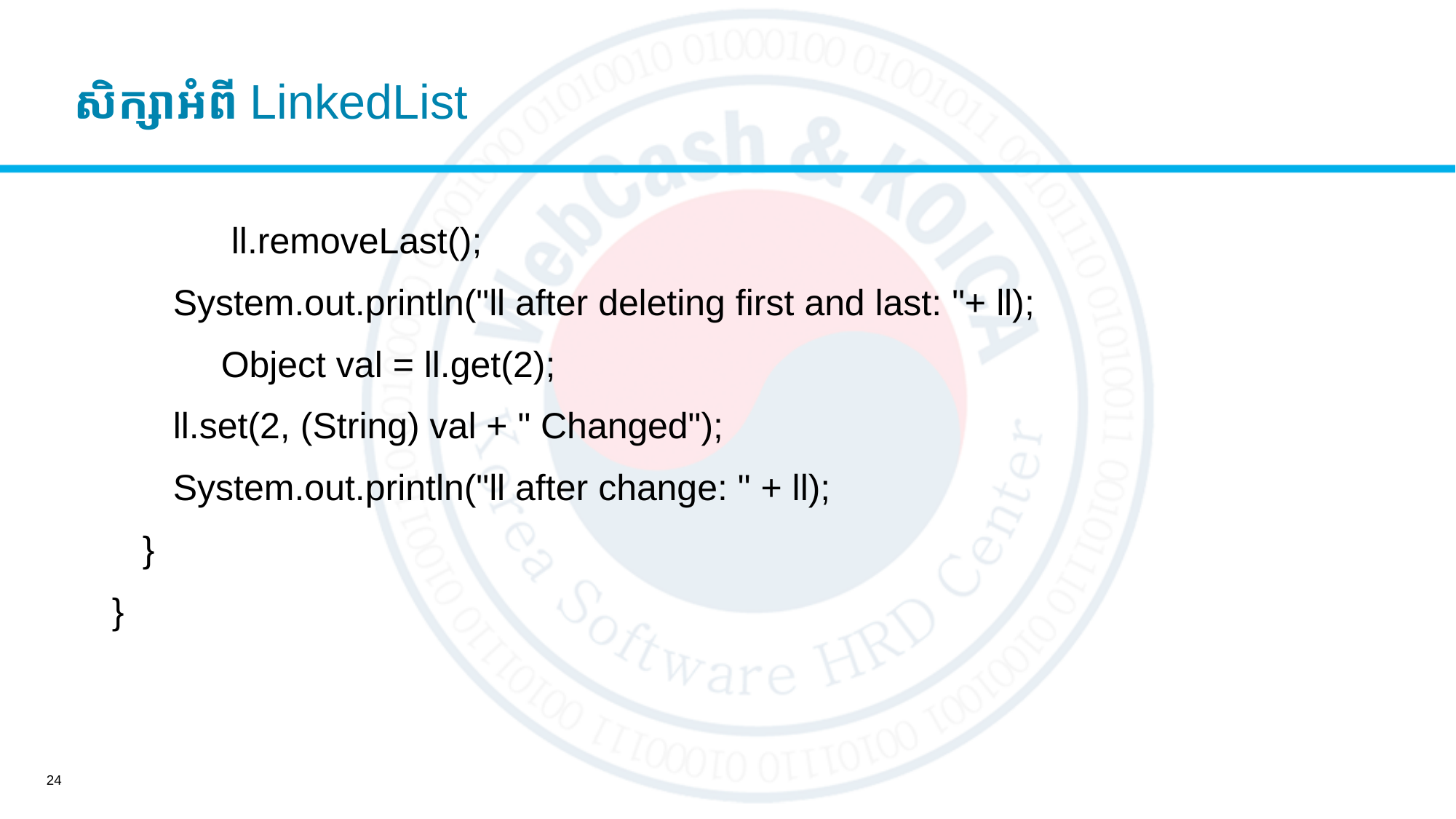

សិក្សាអំពី LinkedList
	 ll.removeLast();
      System.out.println("ll after deleting first and last: "+ ll);
	Object val = ll.get(2);
      ll.set(2, (String) val + " Changed");
      System.out.println("ll after change: " + ll);
   }
}
24